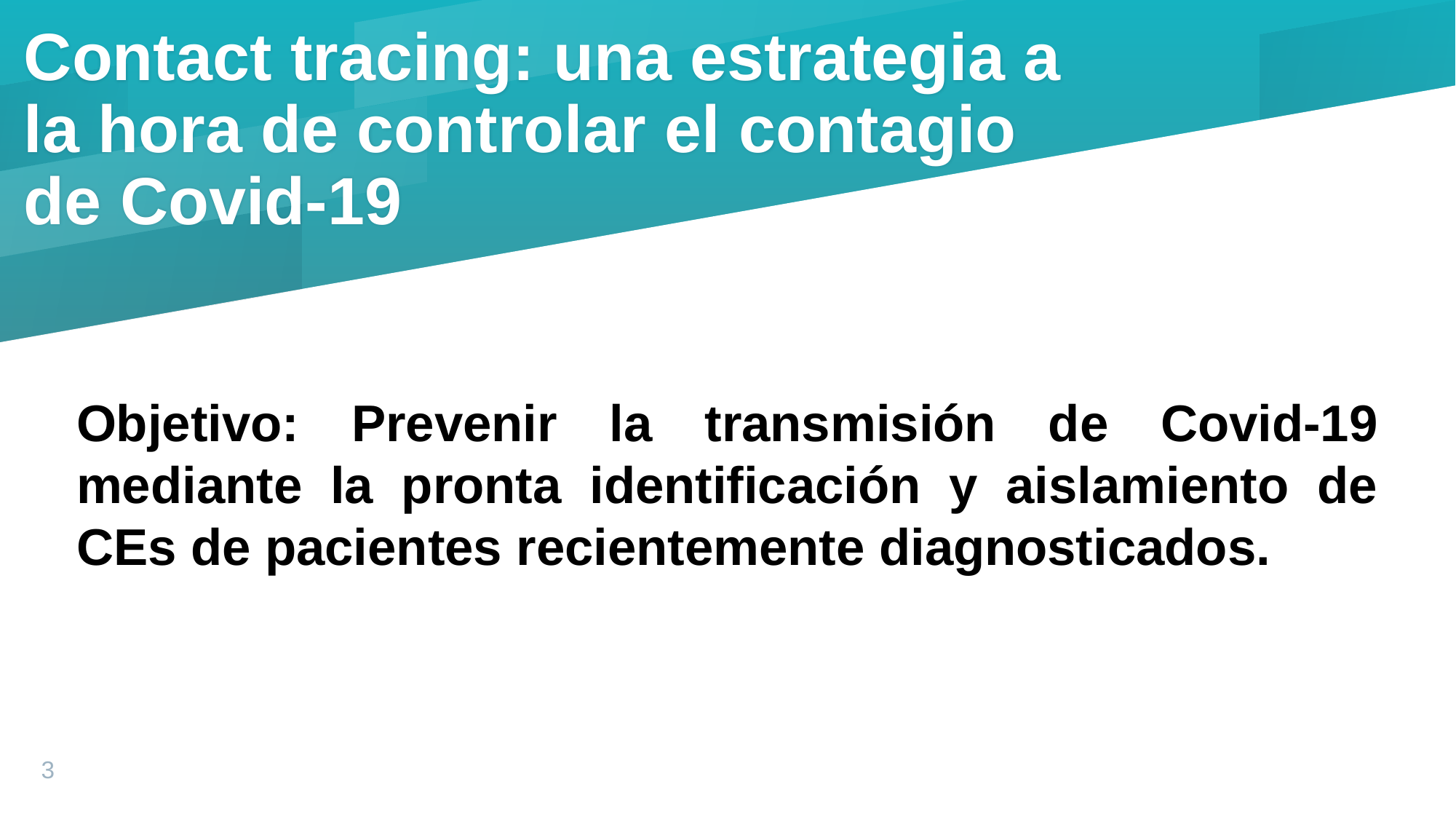

# Contact tracing: una estrategia a la hora de controlar el contagio de Covid-19
Objetivo: Prevenir la transmisión de Covid-19 mediante la pronta identificación y aislamiento de CEs de pacientes recientemente diagnosticados.

3